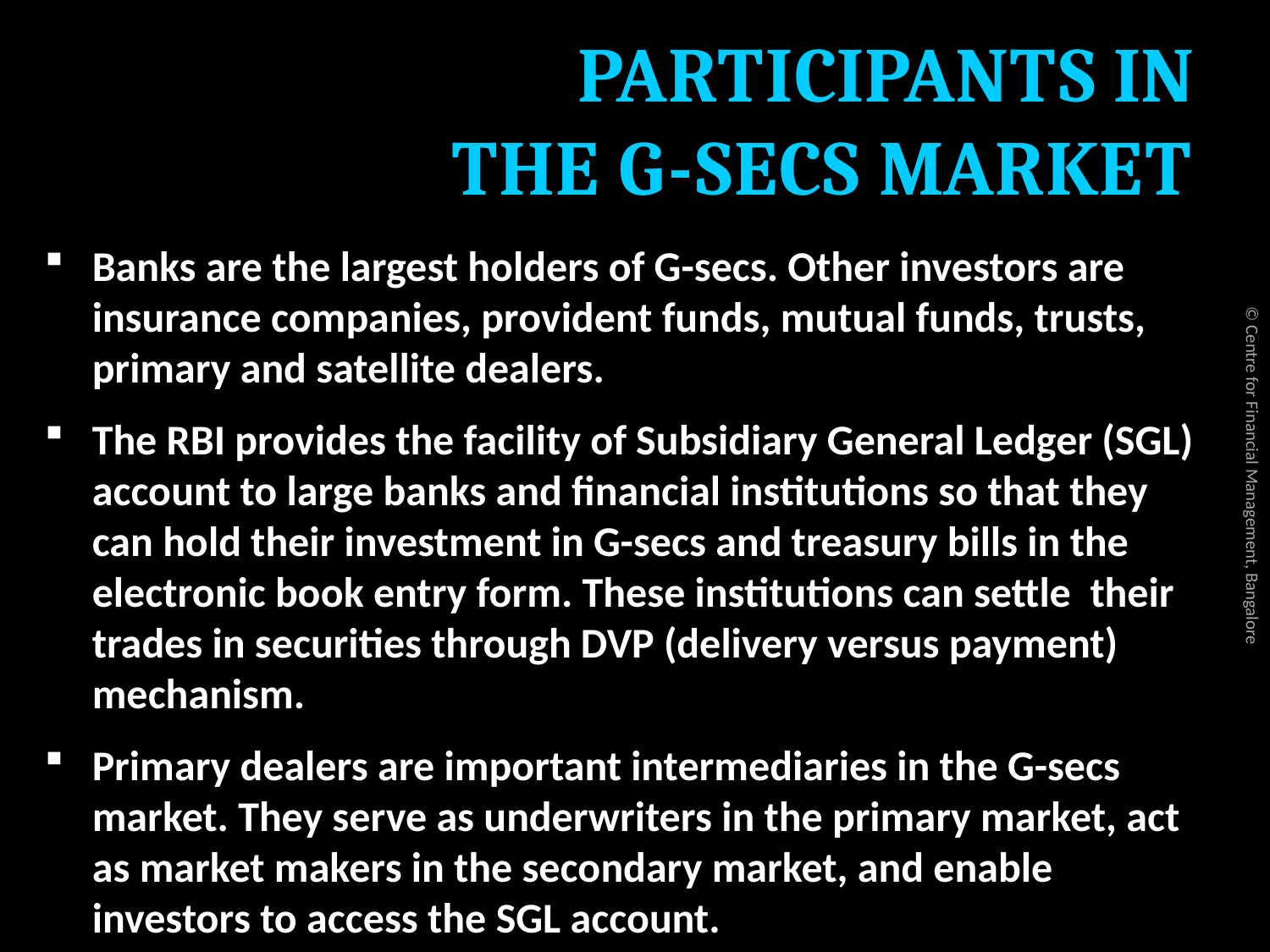

# PARTICIPANTS IN THE G-SECS MARKET
Banks are the largest holders of G-secs. Other investors are   insurance companies, provident funds, mutual funds, trusts, primary and satellite dealers.
The RBI provides the facility of Subsidiary General Ledger (SGL) account to large banks and financial institutions so that they can hold their investment in G-secs and treasury bills in the electronic book entry form. These institutions can settle  their trades in securities through DVP (delivery versus payment) mechanism.
Primary dealers are important intermediaries in the G-secs market. They serve as underwriters in the primary market, act as market makers in the secondary market, and enable investors to access the SGL account.